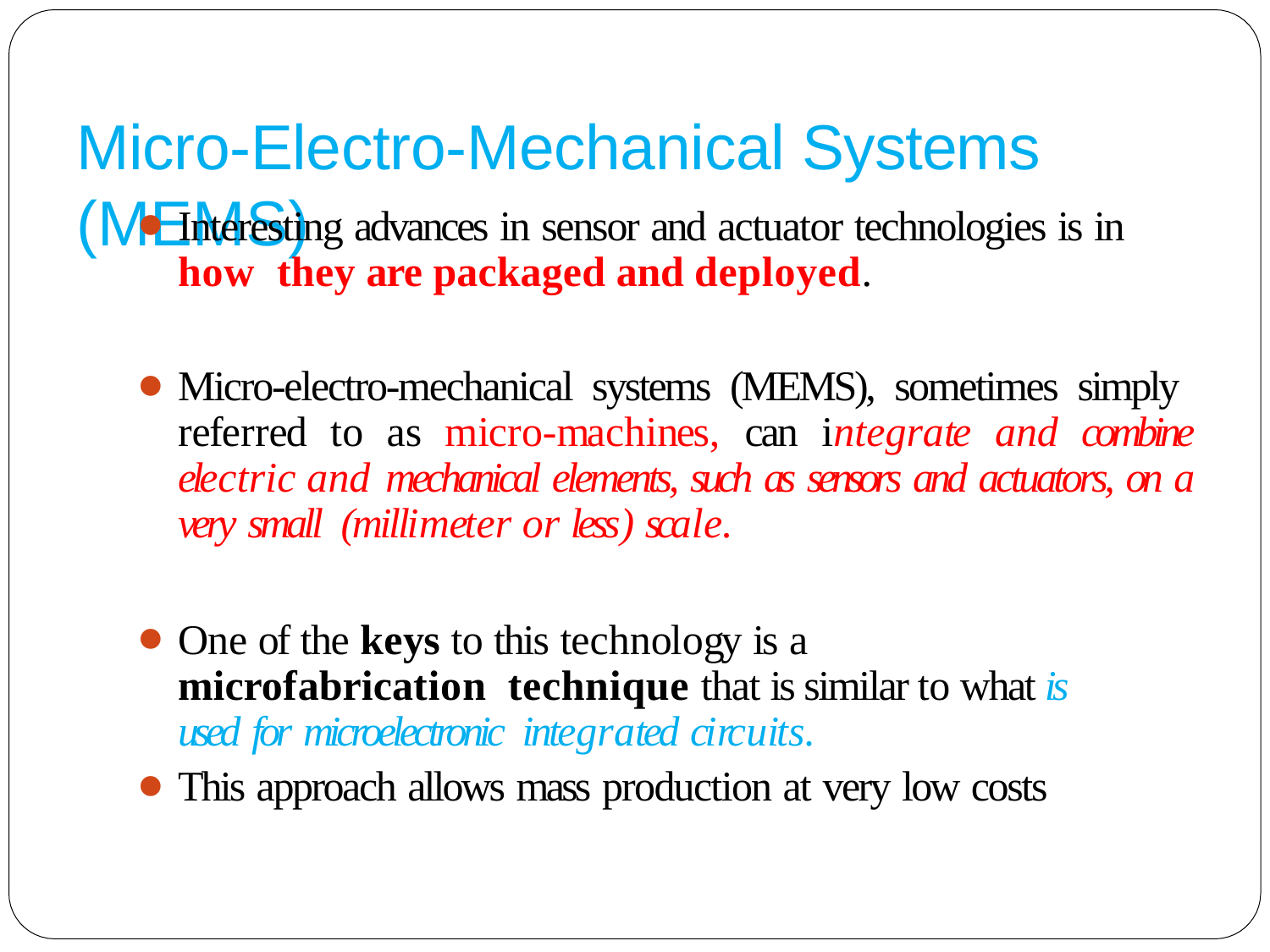

# Micro-Electro-Mechanical Systems (MEMS)
Interesting advances in sensor and actuator technologies is in how  they are packaged and deployed.

Micro-electro-mechanical systems (MEMS), sometimes simply  referred to as micro-machines, can integrate and combine electric and  mechanical elements, such as sensors and actuators, on a very small  (millimeter or less) scale.

One of the keys to this technology is a microfabrication  technique that is similar to what is used for microelectronic  integrated circuits.
This approach allows mass production at very low costs